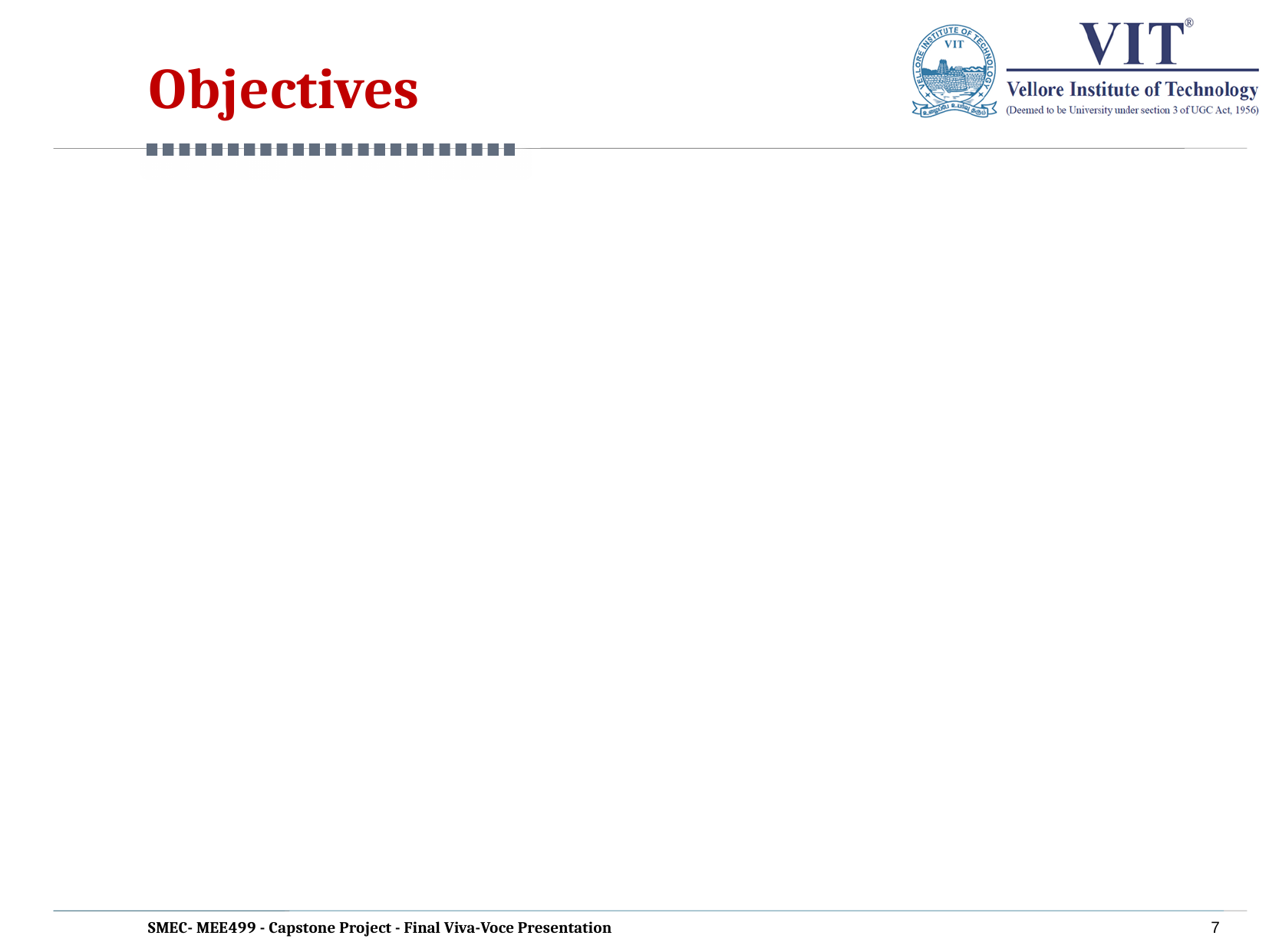

# Objectives

SMEC- MEE499 - Capstone Project - Final Viva-Voce Presentation
7